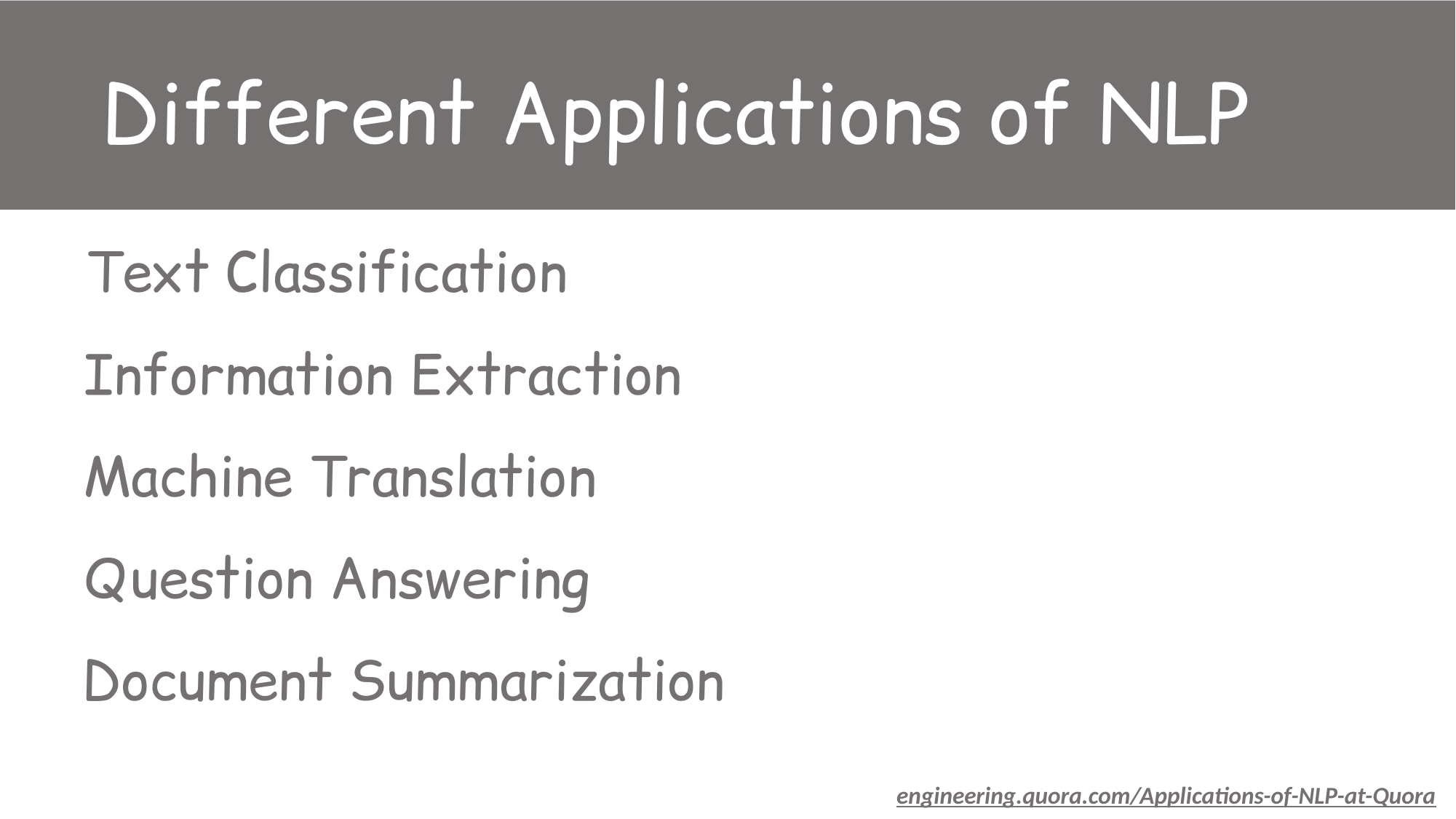

Different Applications of NLP
Text Classification
Information Extraction
Machine Translation
Question Answering
Document Summarization
engineering.quora.com/Applications-of-NLP-at-Quora